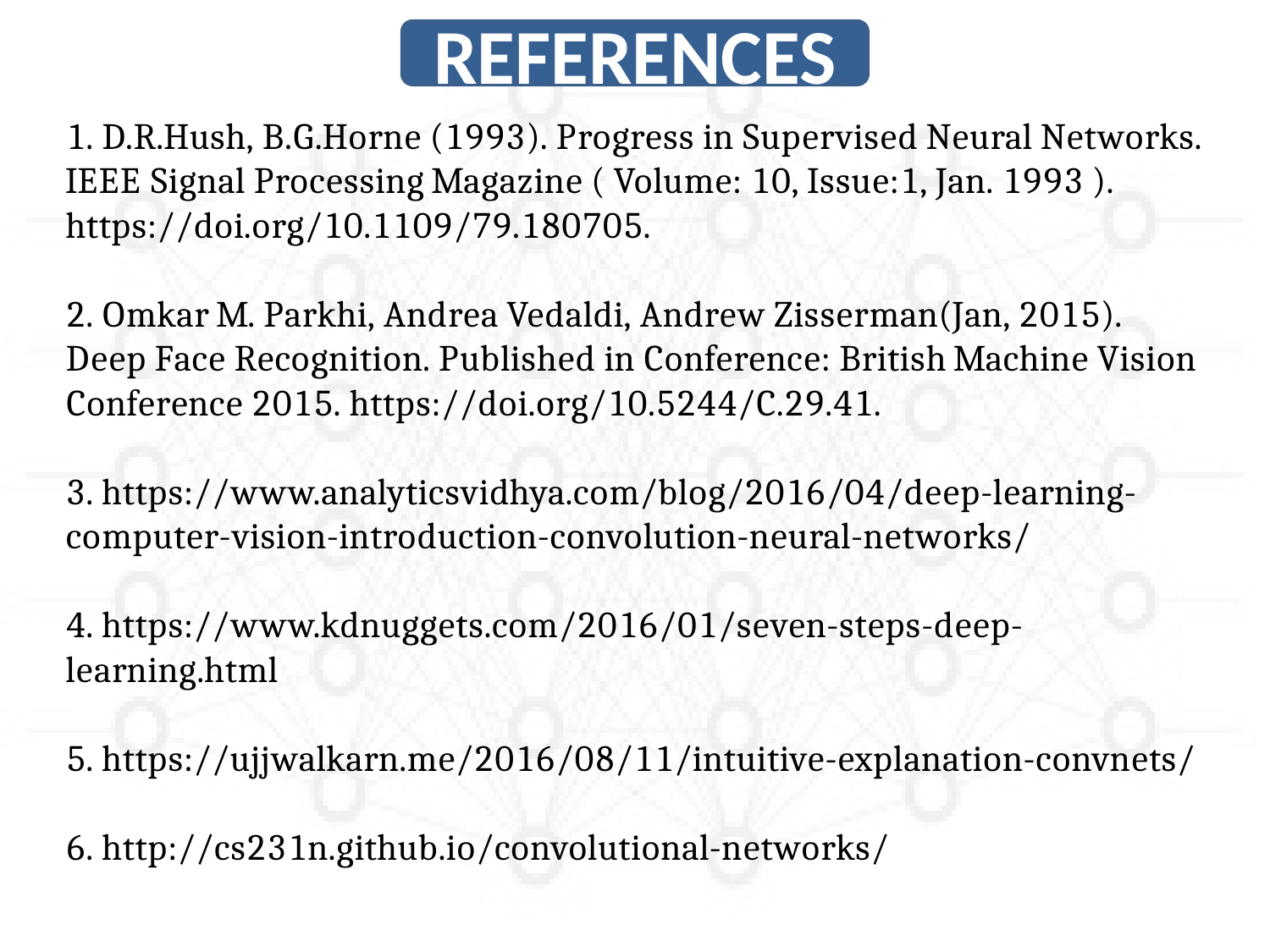

REFERENCES
1. D.R.Hush, B.G.Horne (1993). Progress in Supervised Neural Networks. IEEE Signal Processing Magazine ( Volume: 10, Issue:1, Jan. 1993 ). https://doi.org/10.1109/79.180705.

2. Omkar M. Parkhi, Andrea Vedaldi, Andrew Zisserman(Jan, 2015). Deep Face Recognition. Published in Conference: British Machine Vision Conference 2015. https://doi.org/10.5244/C.29.41.

3. https://www.analyticsvidhya.com/blog/2016/04/deep-learning-computer-vision-introduction-convolution-neural-networks/

4. https://www.kdnuggets.com/2016/01/seven-steps-deep-learning.html

5. https://ujjwalkarn.me/2016/08/11/intuitive-explanation-convnets/

6. http://cs231n.github.io/convolutional-networks/